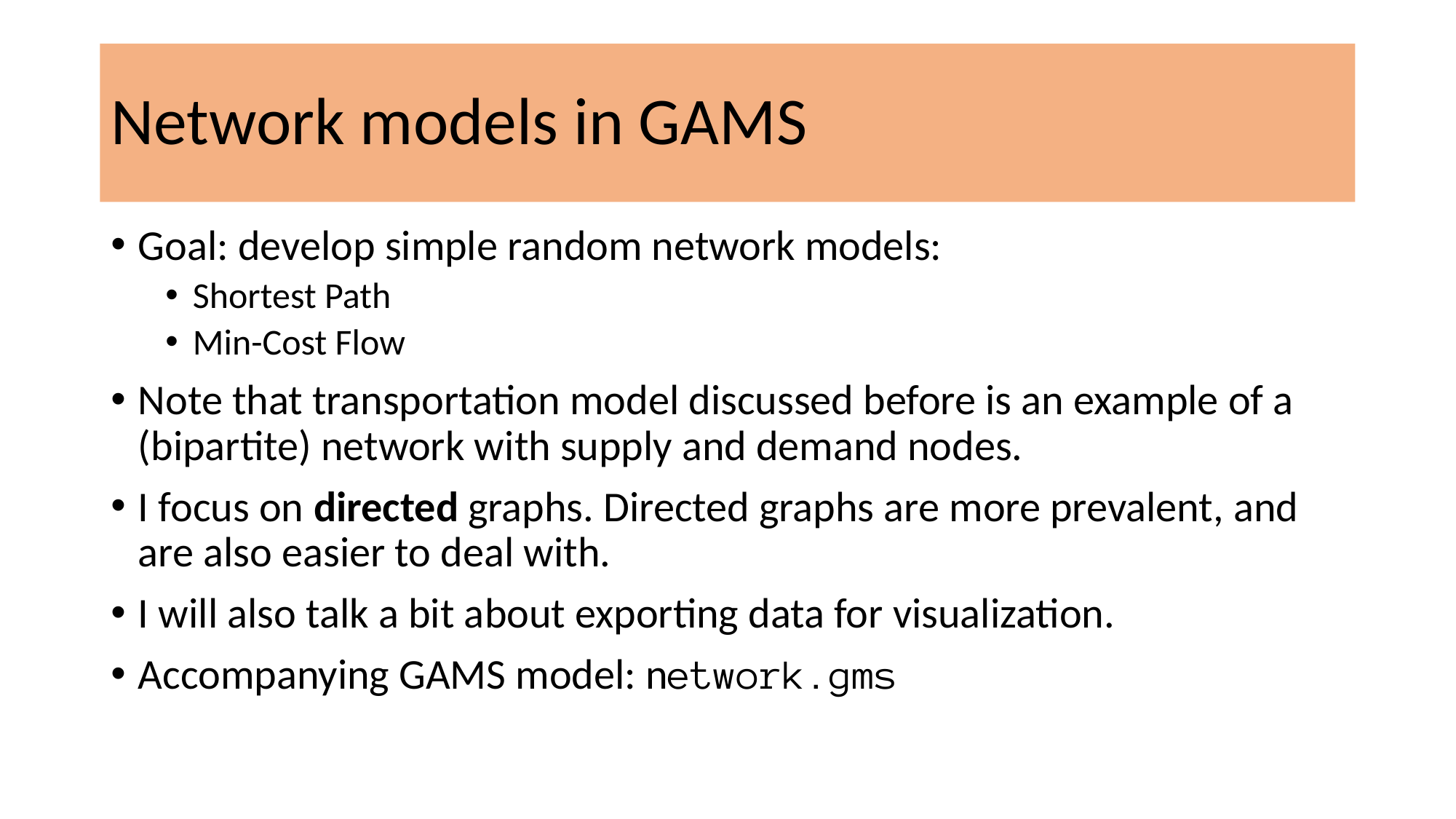

# Network models in GAMS
Goal: develop simple random network models:
Shortest Path
Min-Cost Flow
Note that transportation model discussed before is an example of a (bipartite) network with supply and demand nodes.
I focus on directed graphs. Directed graphs are more prevalent, and are also easier to deal with.
I will also talk a bit about exporting data for visualization.
Accompanying GAMS model: network.gms